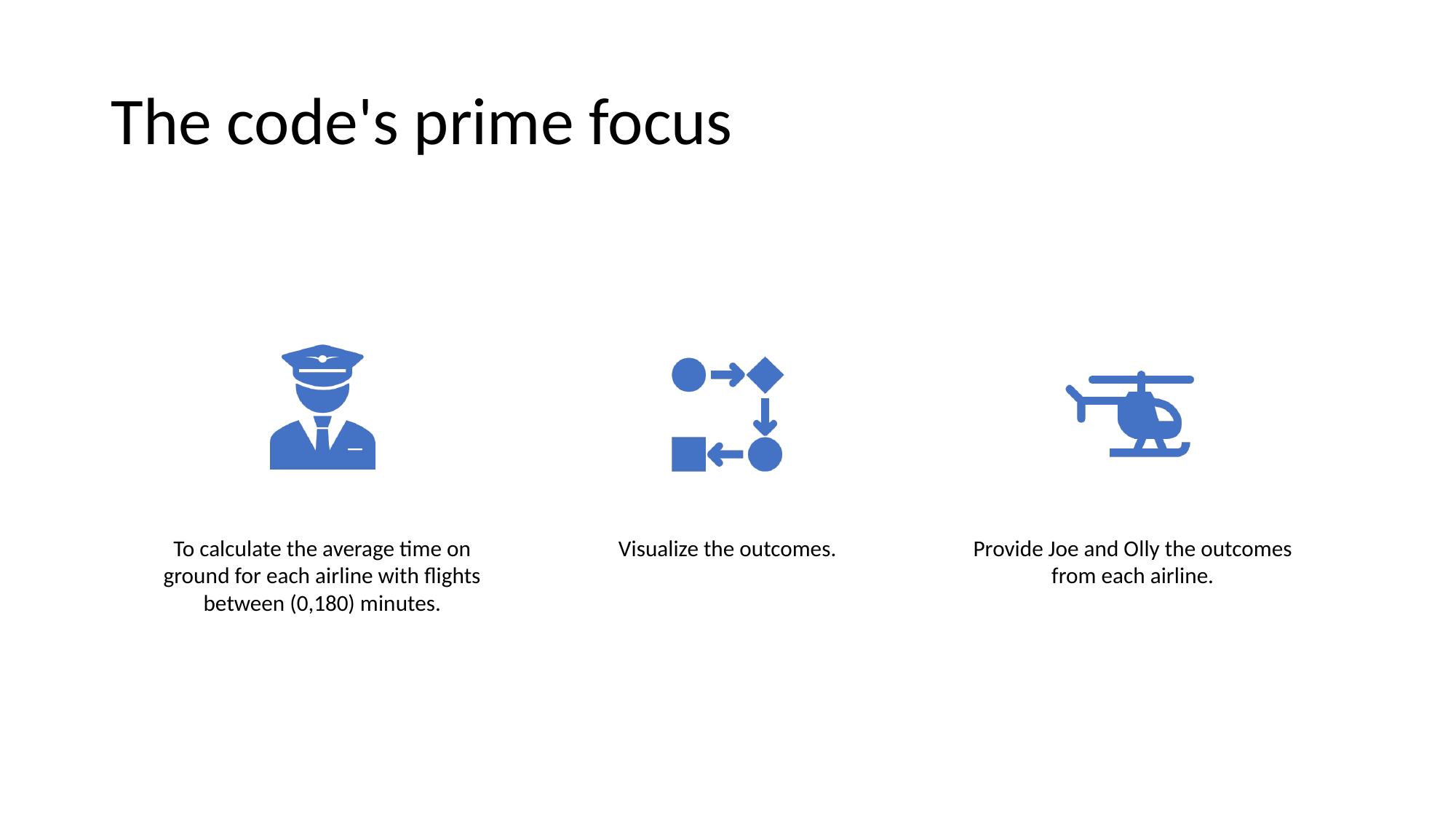

# The code's prime focus
To calculate the average time on ground for each airline with flights between (0,180) minutes.
Visualize the outcomes.
Provide Joe and Olly the outcomes from each airline.